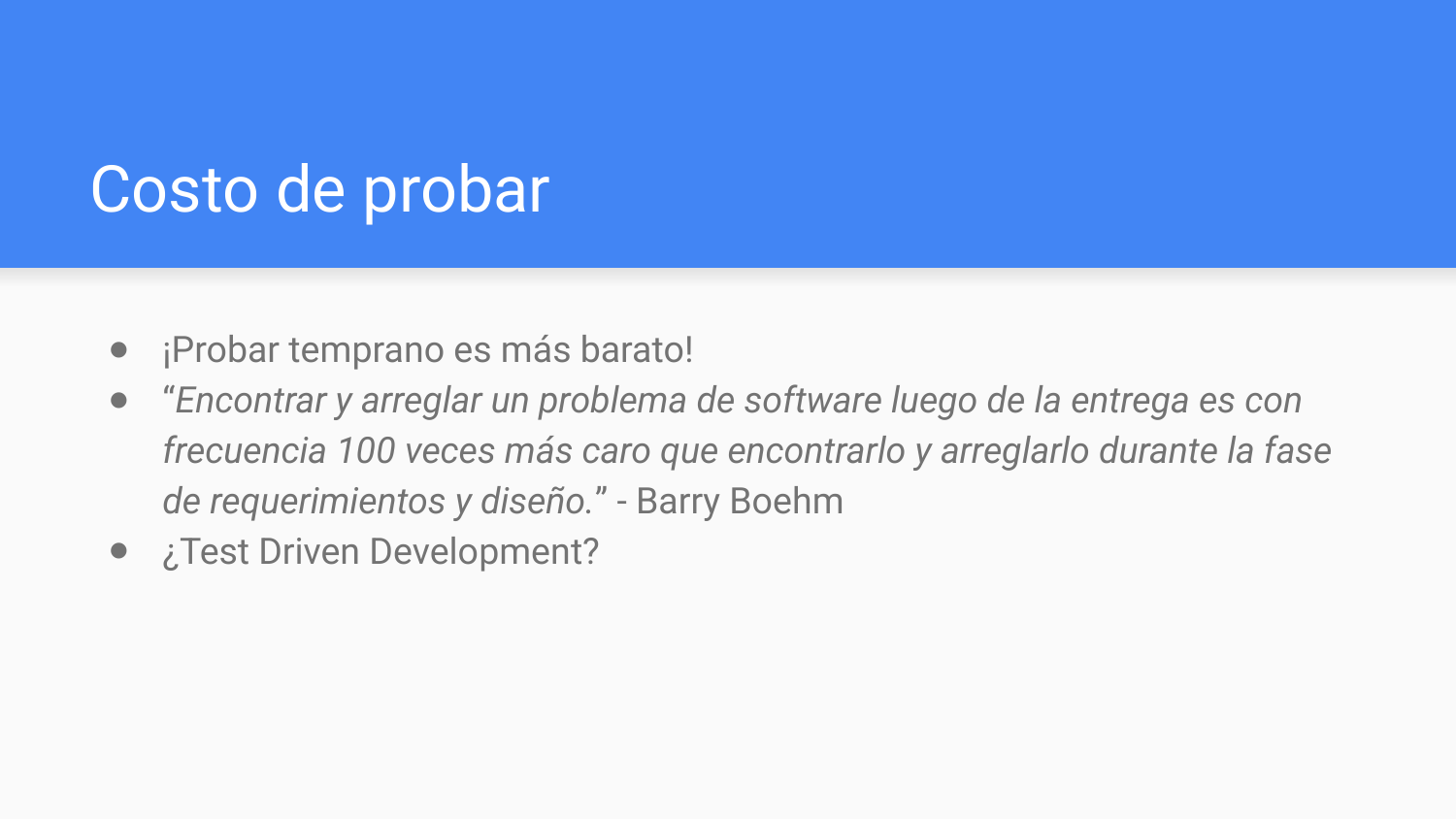

# Costo de probar
¡Probar temprano es más barato!
“Encontrar y arreglar un problema de software luego de la entrega es con frecuencia 100 veces más caro que encontrarlo y arreglarlo durante la fase de requerimientos y diseño.” - Barry Boehm
¿Test Driven Development?